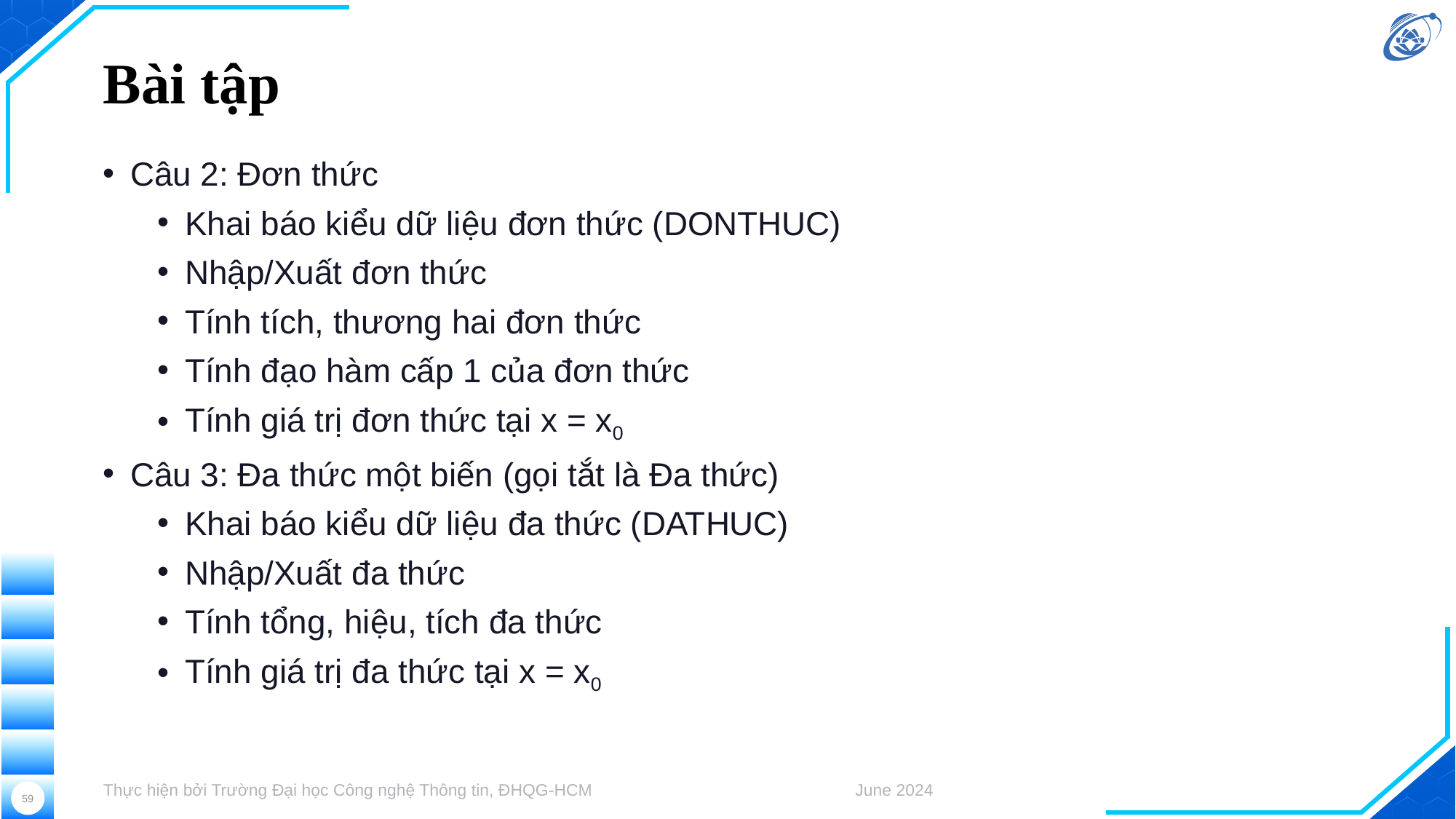

# Bài tập
Câu 2: Đơn thức
Khai báo kiểu dữ liệu đơn thức (DONTHUC)
Nhập/Xuất đơn thức
Tính tích, thương hai đơn thức
Tính đạo hàm cấp 1 của đơn thức
Tính giá trị đơn thức tại x = x0
Câu 3: Đa thức một biến (gọi tắt là Đa thức)
Khai báo kiểu dữ liệu đa thức (DATHUC)
Nhập/Xuất đa thức
Tính tổng, hiệu, tích đa thức
Tính giá trị đa thức tại x = x0

Thực hiện bởi Trường Đại học Công nghệ Thông tin, ĐHQG-HCM
June 2024
59